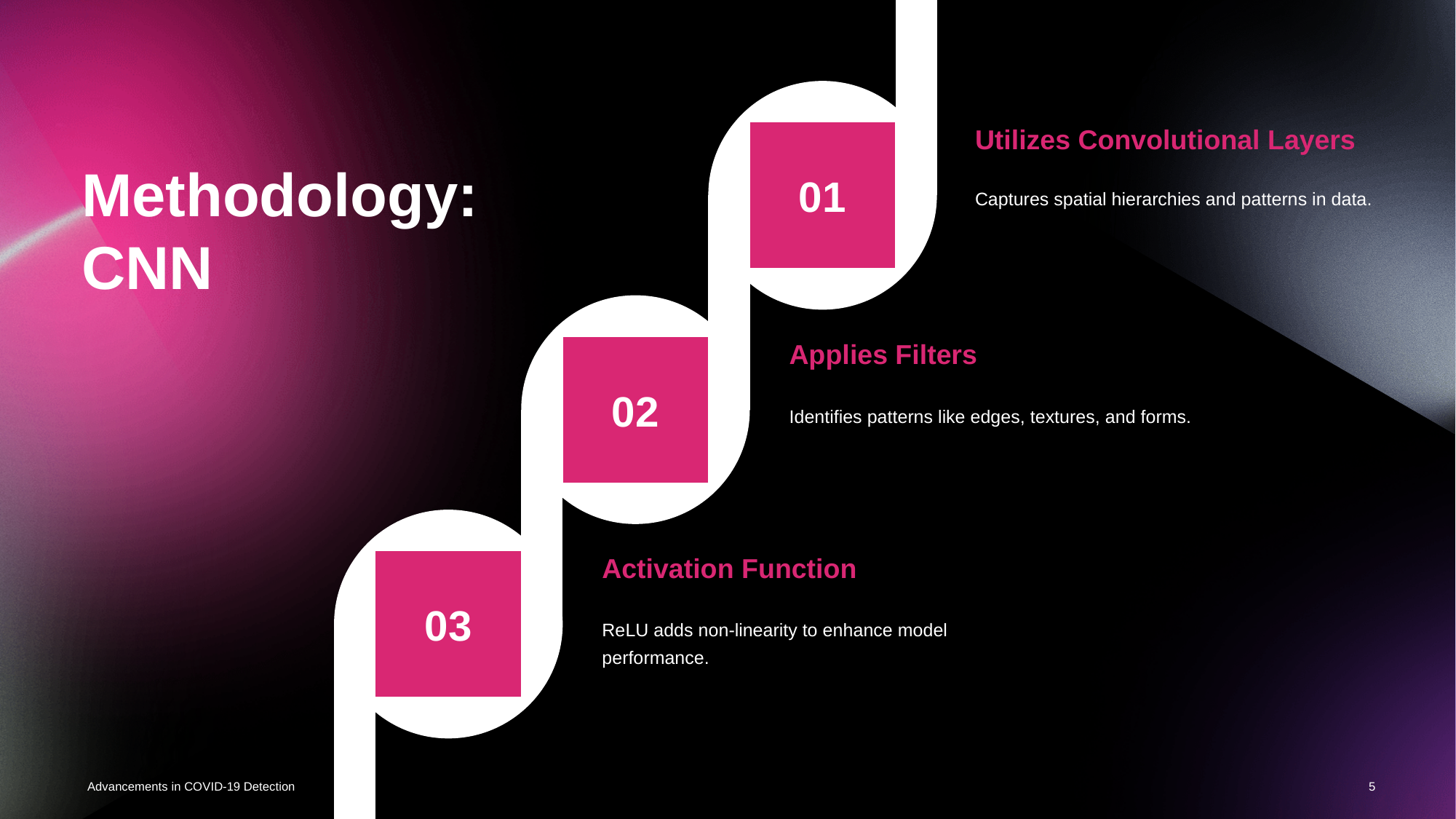

01
Utilizes Convolutional Layers
Methodology: CNN
Captures spatial hierarchies and patterns in data.

02
Applies Filters
Identifies patterns like edges, textures, and forms.

Activation Function
03
ReLU adds non-linearity to enhance model performance.

5
Advancements in COVID-19 Detection